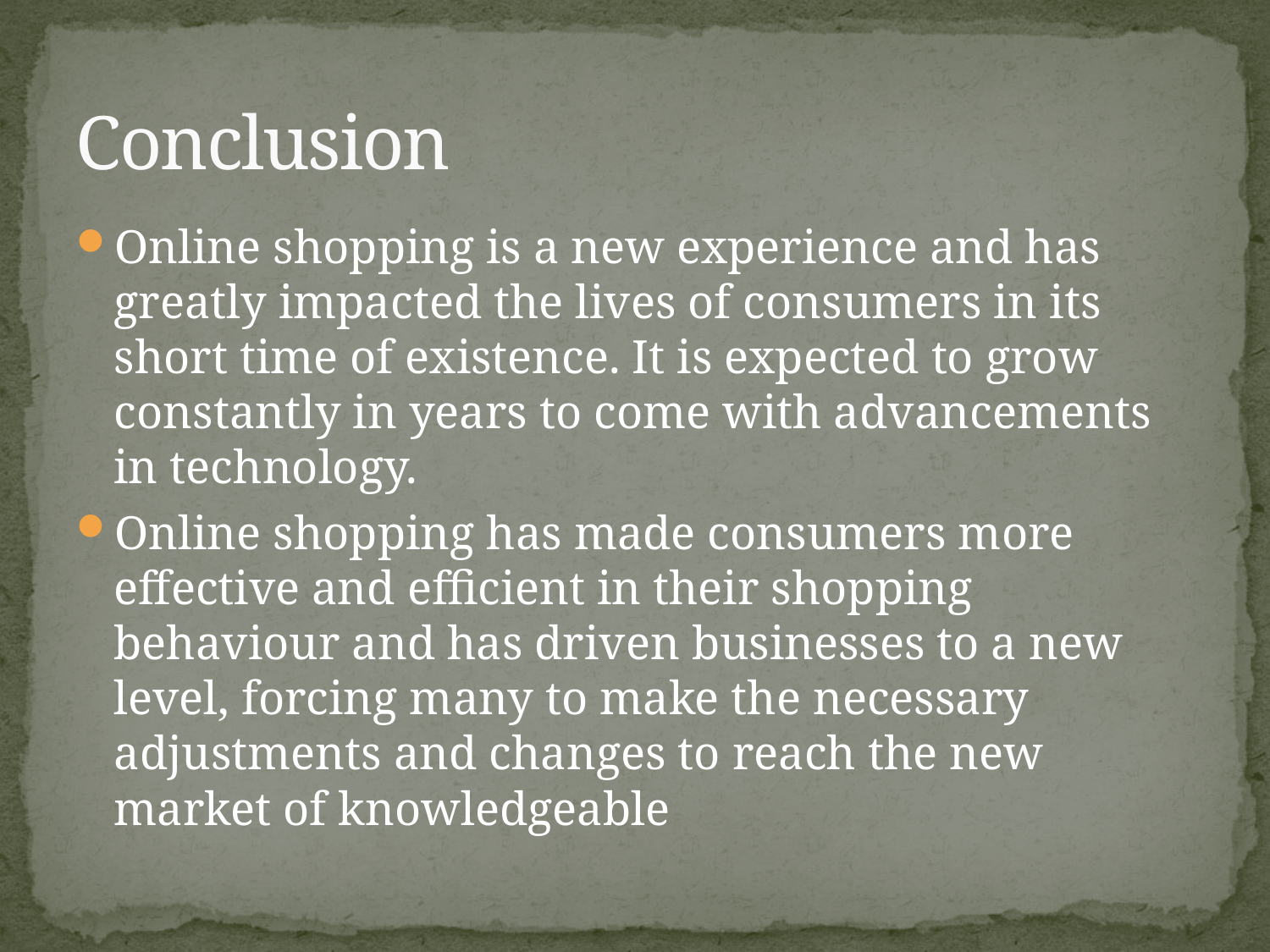

# Conclusion
Online shopping is a new experience and has greatly impacted the lives of consumers in its short time of existence. It is expected to grow constantly in years to come with advancements in technology.
Online shopping has made consumers more effective and efficient in their shopping behaviour and has driven businesses to a new level, forcing many to make the necessary adjustments and changes to reach the new market of knowledgeable